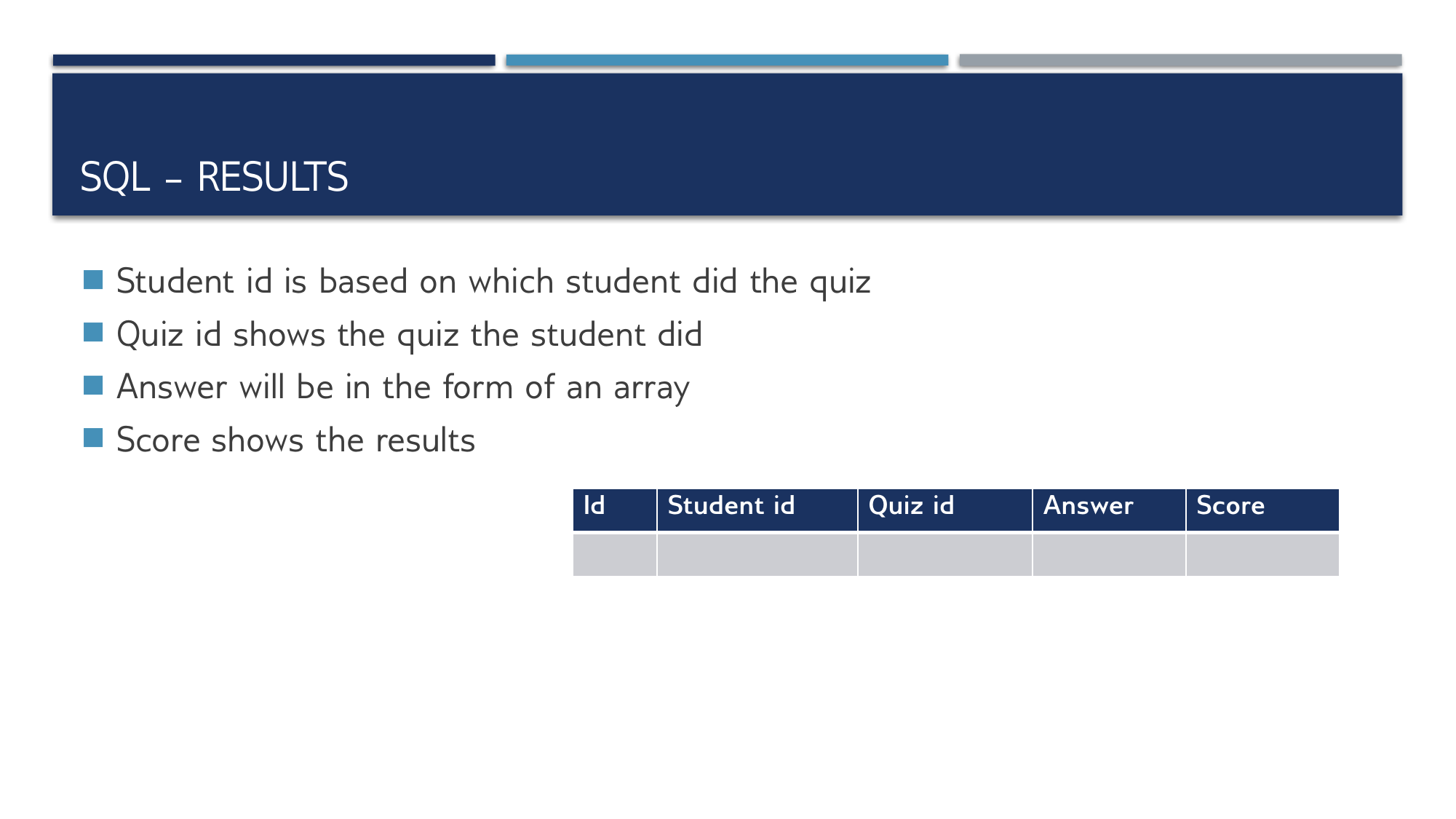

# SQL – Results
Student id is based on which student did the quiz
Quiz id shows the quiz the student did
Answer will be in the form of an array
Score shows the results

| Id | Student id | Quiz id | Answer | Score |
| --- | --- | --- | --- | --- |
|  |  |  |  |  |